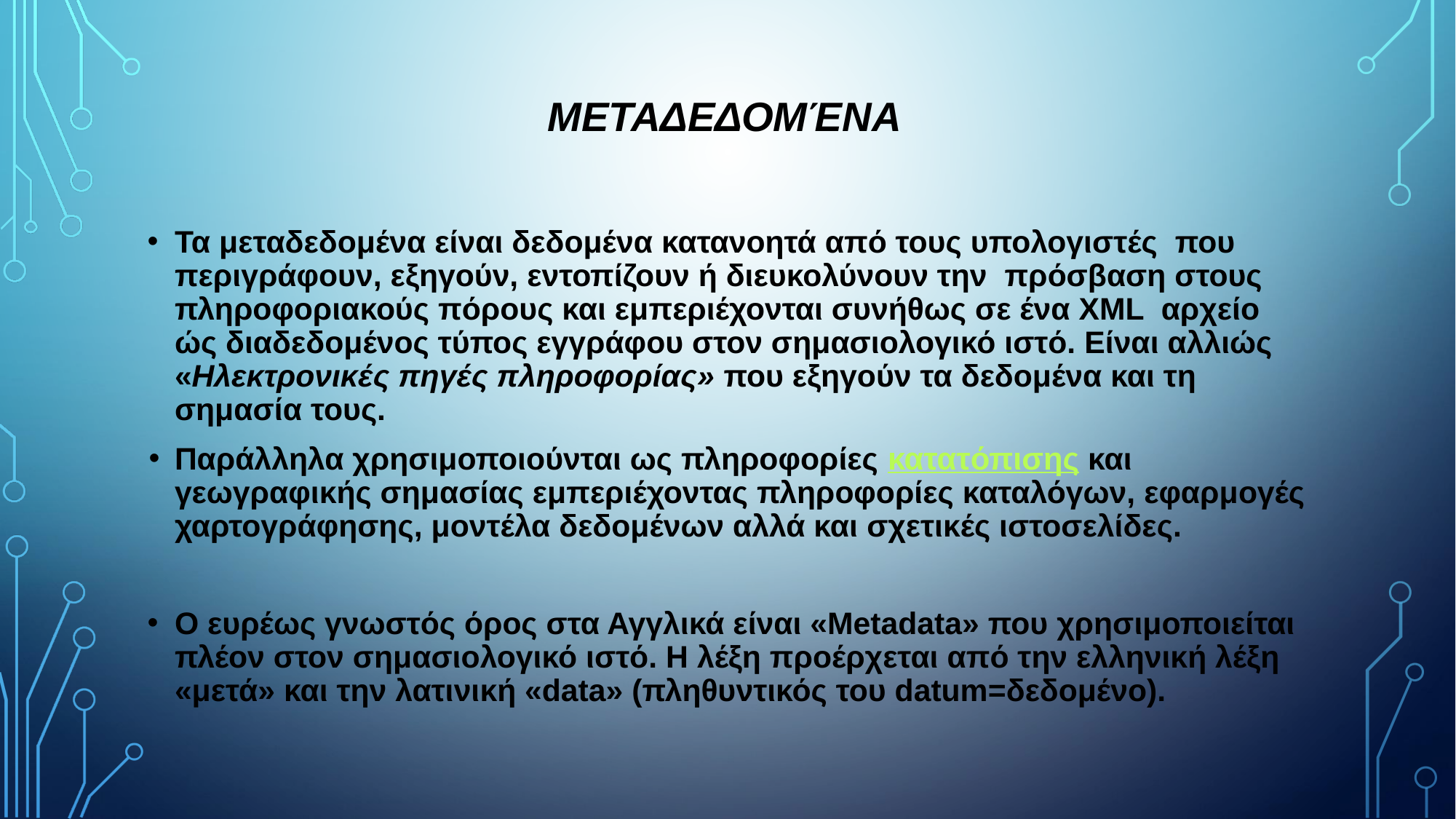

# ΜΕΤΑΔΕΔΟΜΈΝΑ
Τα μεταδεδομένα είναι δεδομένα κατανοητά από τους υπολογιστές  που περιγράφουν, εξηγούν, εντοπίζουν ή διευκολύνουν την  πρόσβαση στους πληροφοριακούς πόρους και εμπεριέχονται συνήθως σε ένα XML  αρχείο ώς διαδεδομένος τύπος εγγράφου στον σημασιολογικό ιστό. Είναι αλλιώς «Ηλεκτρονικές πηγές πληροφορίας» που εξηγούν τα δεδομένα και τη σημασία τους.
Παράλληλα χρησιμοποιούνται ως πληροφορίες κατατόπισης και γεωγραφικής σημασίας εμπεριέχοντας πληροφορίες καταλόγων, εφαρμογές χαρτογράφησης, μοντέλα δεδομένων αλλά και σχετικές ιστοσελίδες.

Ο ευρέως γνωστός όρος στα Αγγλικά είναι «Metadata» που χρησιμοποιείται πλέον στον σημασιολογικό ιστό. Η λέξη προέρχεται από την ελληνική λέξη «μετά» και την λατινική «data» (πληθυντικός του datum=δεδομένο).